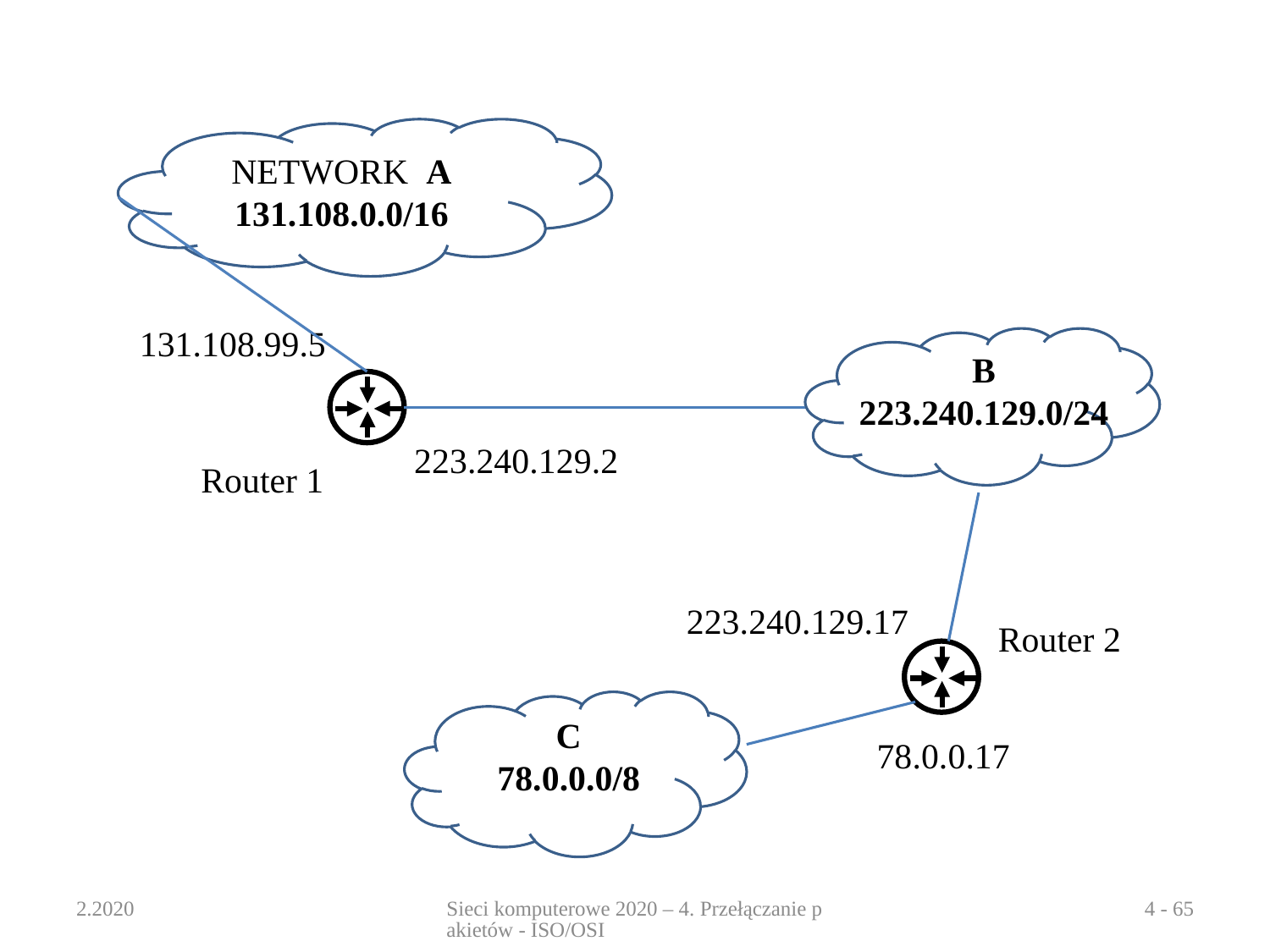

NETWORK  A 131.108.0.0/16
131.108.99.5

B
223.240.129.0/24

223.240.129.2
Router 1
223.240.129.17
Router 2

C
78.0.0.0/8
78.0.0.17
2.2020
Sieci komputerowe 2020 – 4. Przełączanie pakietów - ISO/OSI
4 - 65